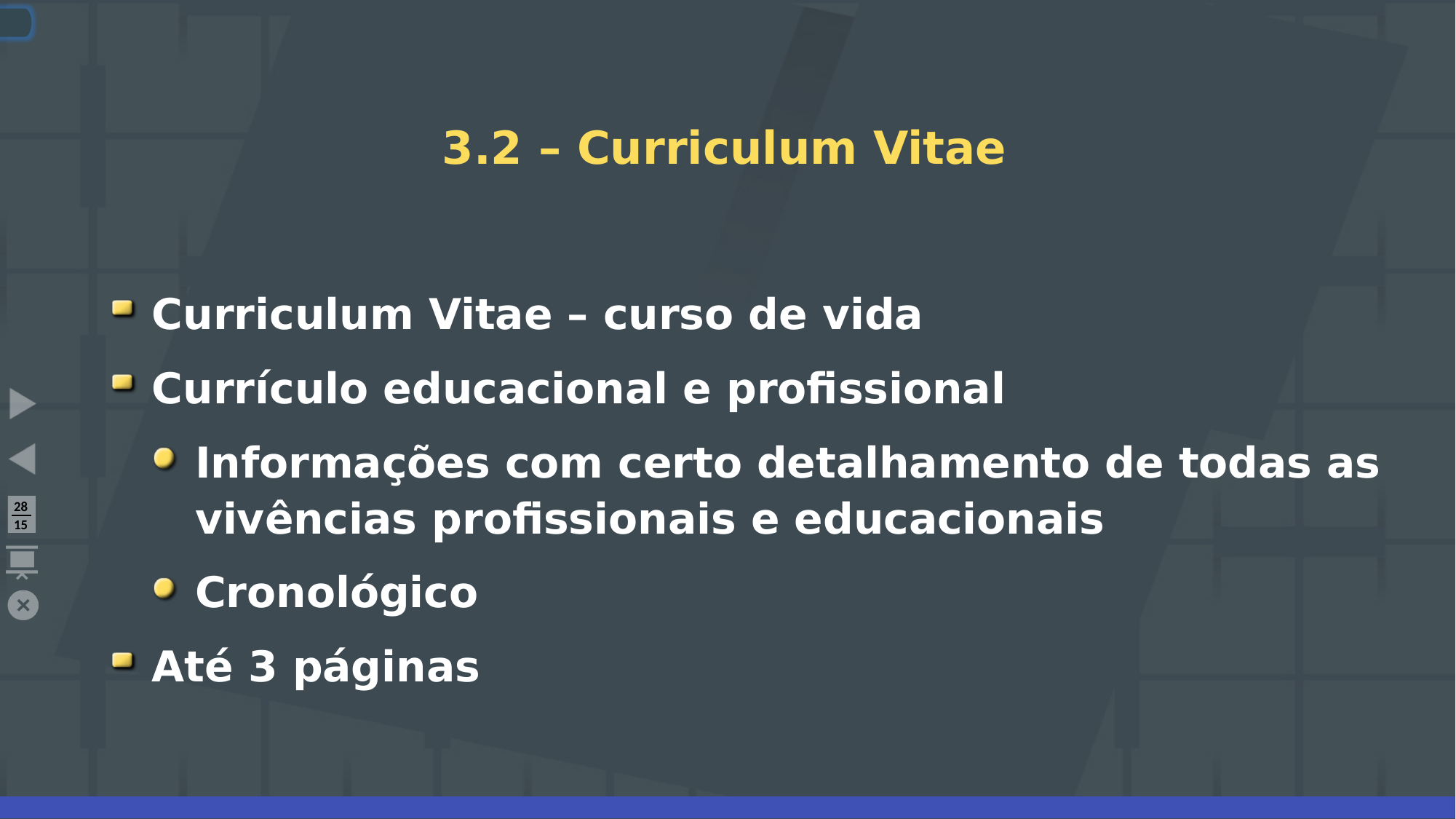

# 3.2 – Curriculum Vitae
Curriculum Vitae – curso de vida
Currículo educacional e profissional
Informações com certo detalhamento de todas as vivências profissionais e educacionais
Cronológico
Até 3 páginas